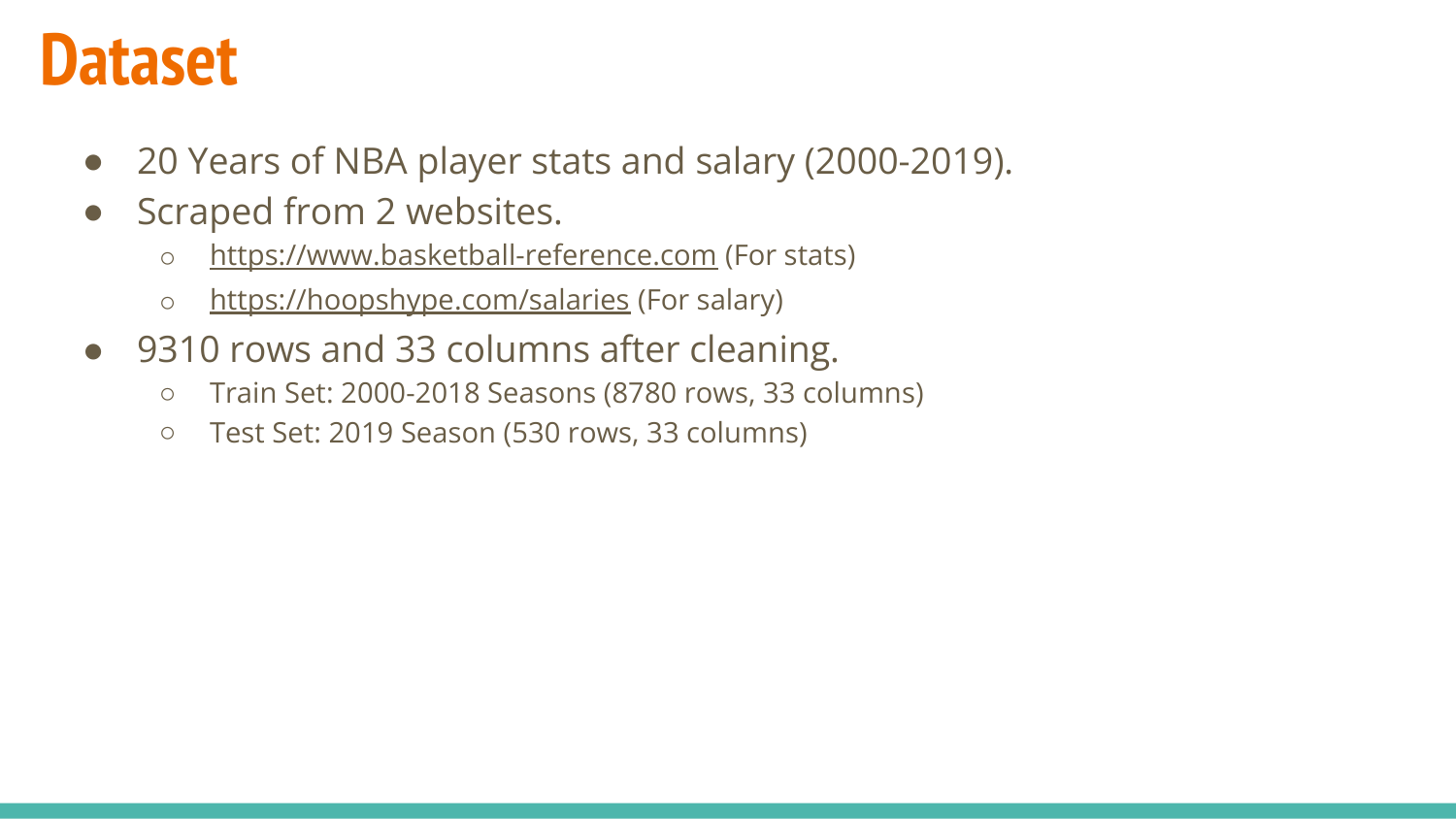

# Dataset
20 Years of NBA player stats and salary (2000-2019).
Scraped from 2 websites.
https://www.basketball-reference.com (For stats)
https://hoopshype.com/salaries (For salary)
9310 rows and 33 columns after cleaning.
Train Set: 2000-2018 Seasons (8780 rows, 33 columns)
Test Set: 2019 Season (530 rows, 33 columns)